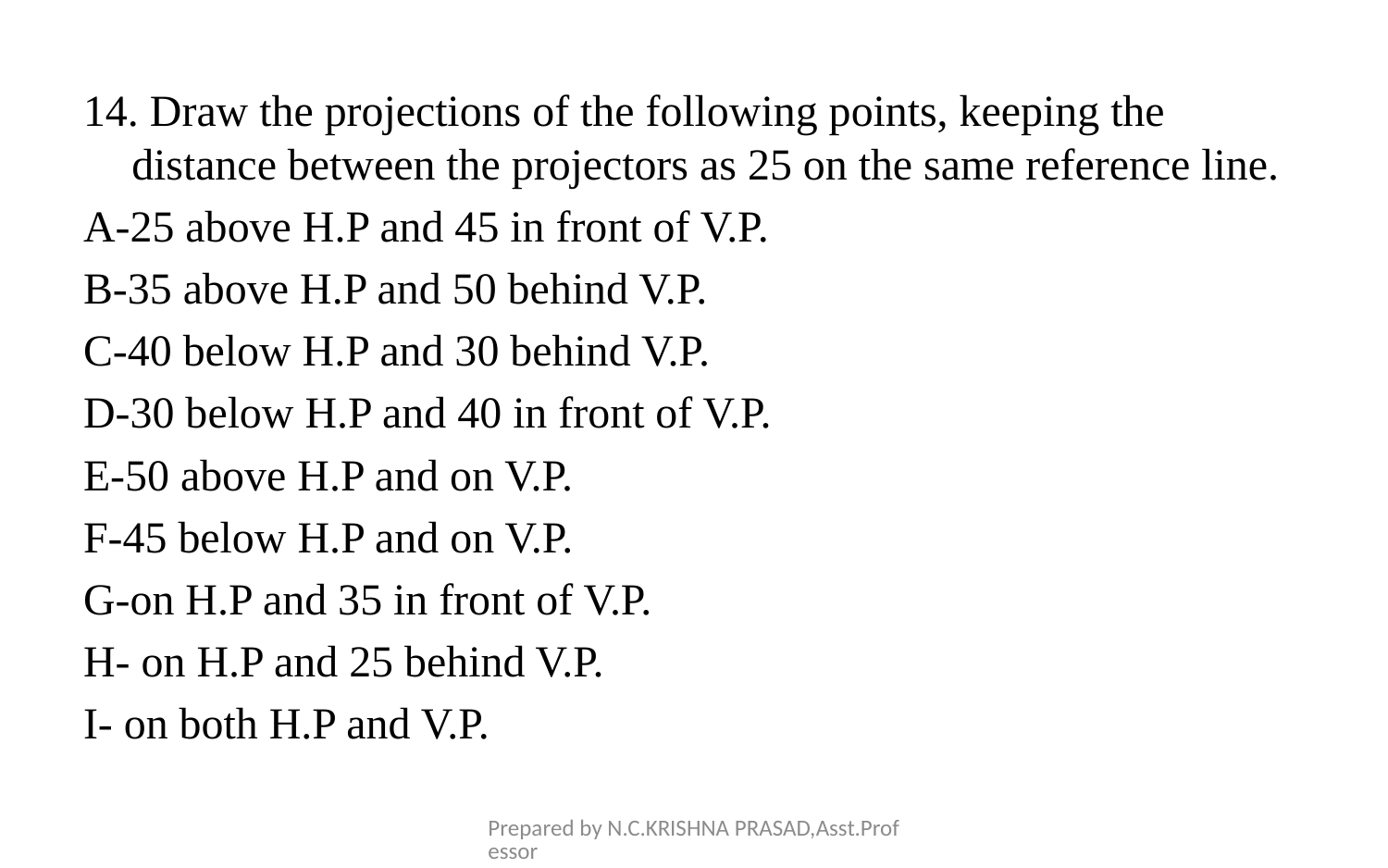

#
14. Draw the projections of the following points, keeping the distance between the projectors as 25 on the same reference line.
A-25 above H.P and 45 in front of V.P.
B-35 above H.P and 50 behind V.P.
C-40 below H.P and 30 behind V.P.
D-30 below H.P and 40 in front of V.P.
E-50 above H.P and on V.P.
F-45 below H.P and on V.P.
G-on H.P and 35 in front of V.P.
H- on H.P and 25 behind V.P.
I- on both H.P and V.P.
Prepared by N.C.KRISHNA PRASAD,Asst.Professor